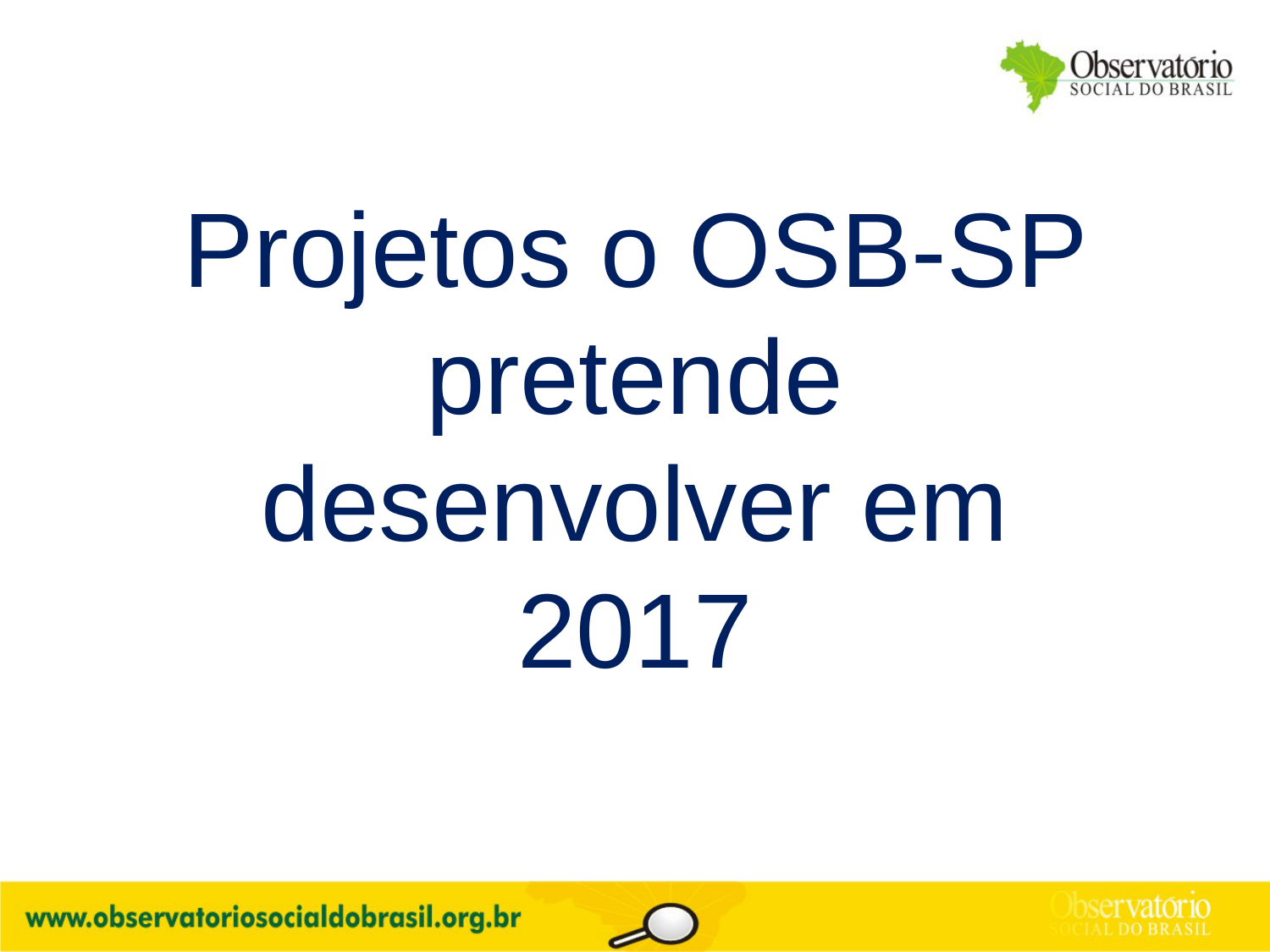

# Projetos o OSB-SP pretende desenvolver em 2017